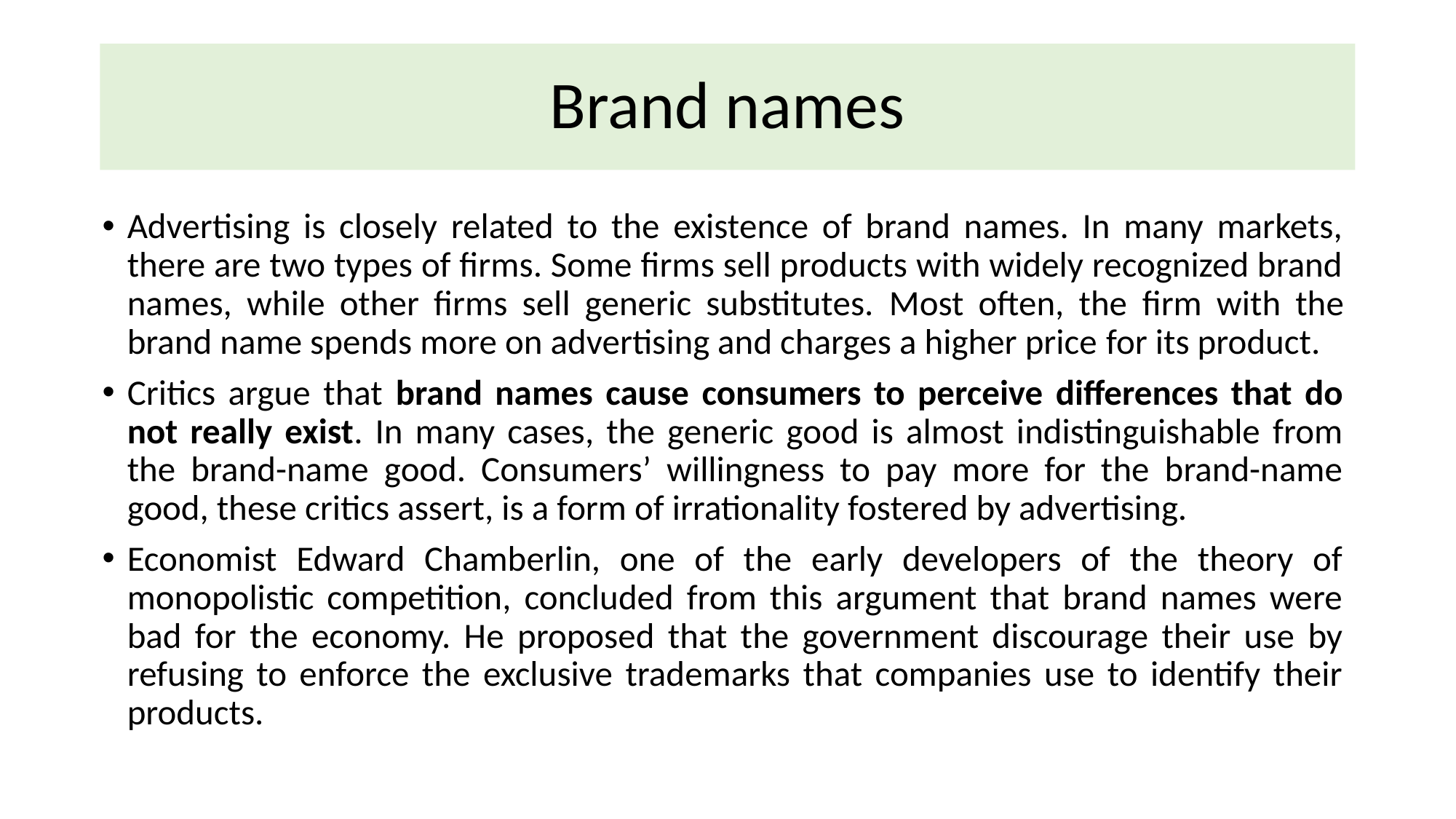

# Brand names
Advertising is closely related to the existence of brand names. In many markets, there are two types of firms. Some firms sell products with widely recognized brand names, while other firms sell generic substitutes. Most often, the firm with the brand name spends more on advertising and charges a higher price for its product.
Critics argue that brand names cause consumers to perceive differences that do not really exist. In many cases, the generic good is almost indistinguishable from the brand-name good. Consumers’ willingness to pay more for the brand-name good, these critics assert, is a form of irrationality fostered by advertising.
Economist Edward Chamberlin, one of the early developers of the theory of monopolistic competition, concluded from this argument that brand names were bad for the economy. He proposed that the government discourage their use by refusing to enforce the exclusive trademarks that companies use to identify their products.